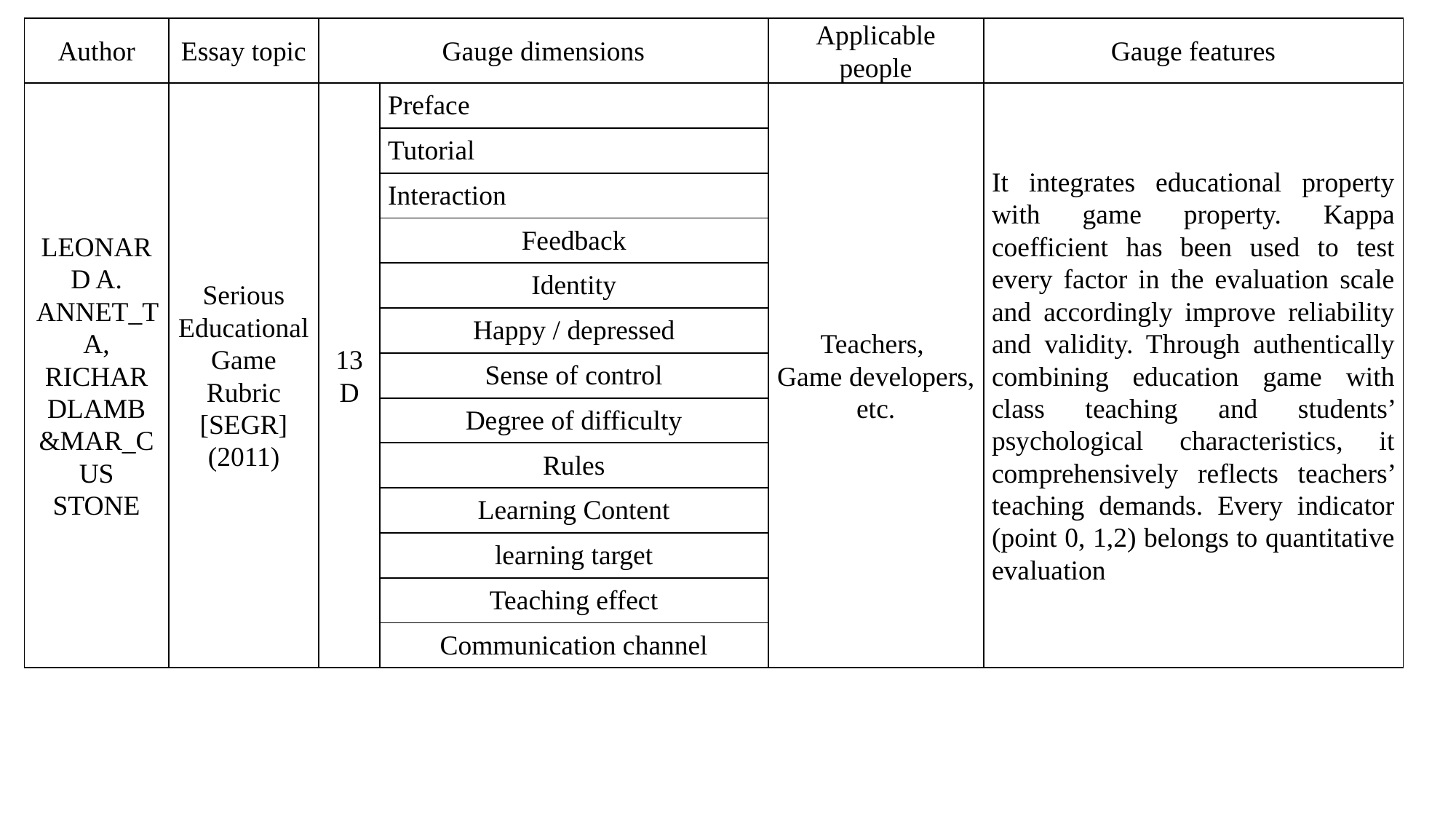

| Author | Essay topic | Gauge dimensions |  | Applicable people | Gauge features |
| --- | --- | --- | --- | --- | --- |
| LEONAR D A. ANNET\_TA, RICHAR DLAMB &MAR\_CUS STONE | Serious Educational Game Rubric [SEGR] (2011) | 13D | Preface | Teachers, Game developers, etc. | It integrates educational property with game property. Kappa coefficient has been used to test every factor in the evaluation scale and accordingly improve reliability and validity. Through authentically combining education game with class teaching and students’ psychological characteristics, it comprehensively reflects teachers’ teaching demands. Every indicator (point 0, 1,2) belongs to quantitative evaluation |
|  |  |  | Tutorial |  |  |
|  |  |  | Interaction |  |  |
|  |  |  | Feedback |  |  |
|  |  |  | Identity |  |  |
|  |  |  | Happy / depressed |  |  |
|  |  |  | Sense of control |  |  |
|  |  |  | Degree of difficulty |  |  |
|  |  |  | Rules |  |  |
|  |  |  | Learning Content |  |  |
|  |  |  | learning target |  |  |
|  |  |  | Teaching effect |  |  |
|  |  |  | Communication channel |  |  |